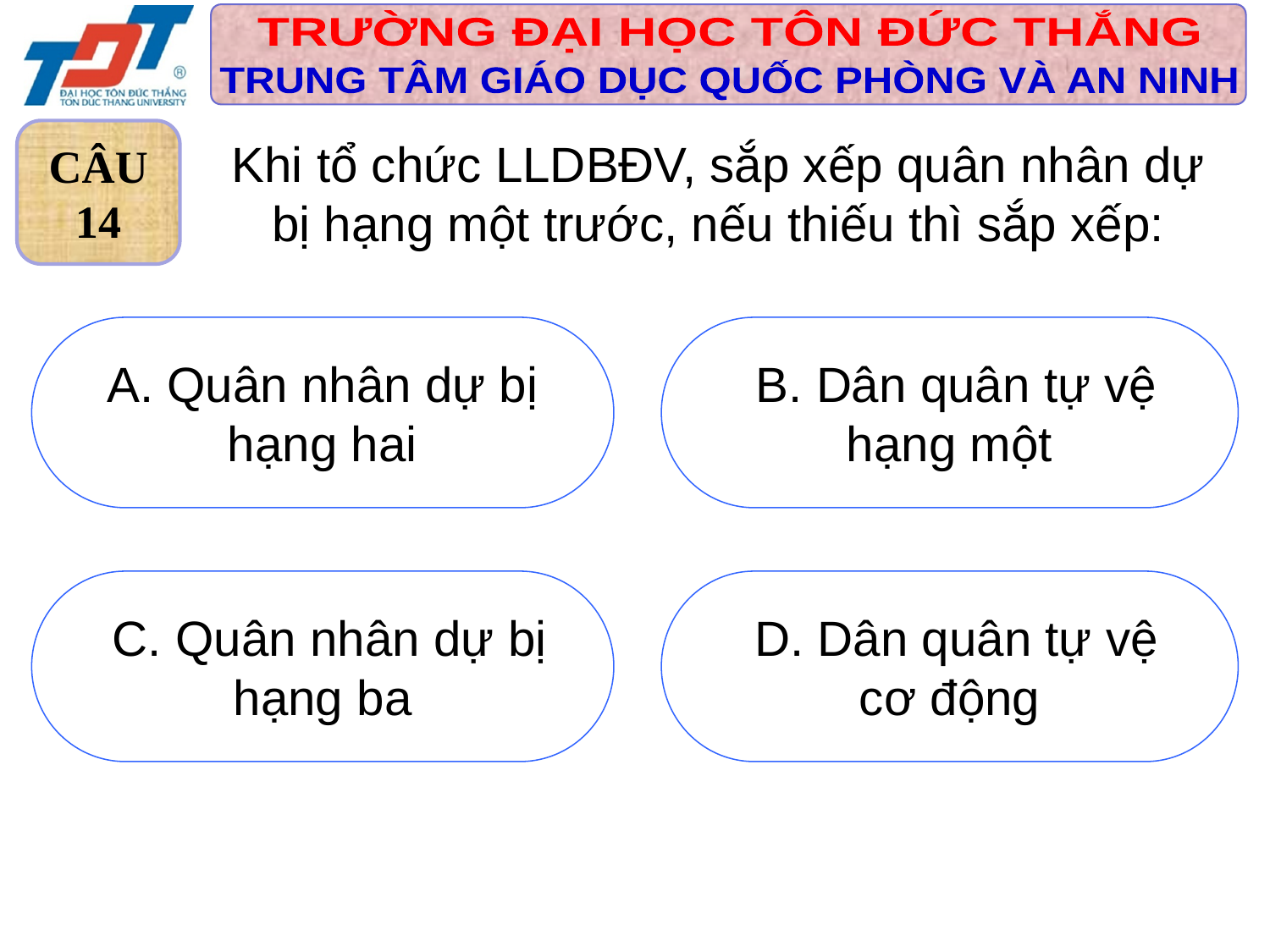

CÂU
14
Khi tổ chức LLDBĐV, sắp xếp quân nhân dự bị hạng một trước, nếu thiếu thì sắp xếp:
A. Quân nhân dự bị
hạng hai
 B. Dân quân tự vệ
hạng một
 C. Quân nhân dự bị
hạng ba
 D. Dân quân tự vệ
cơ động